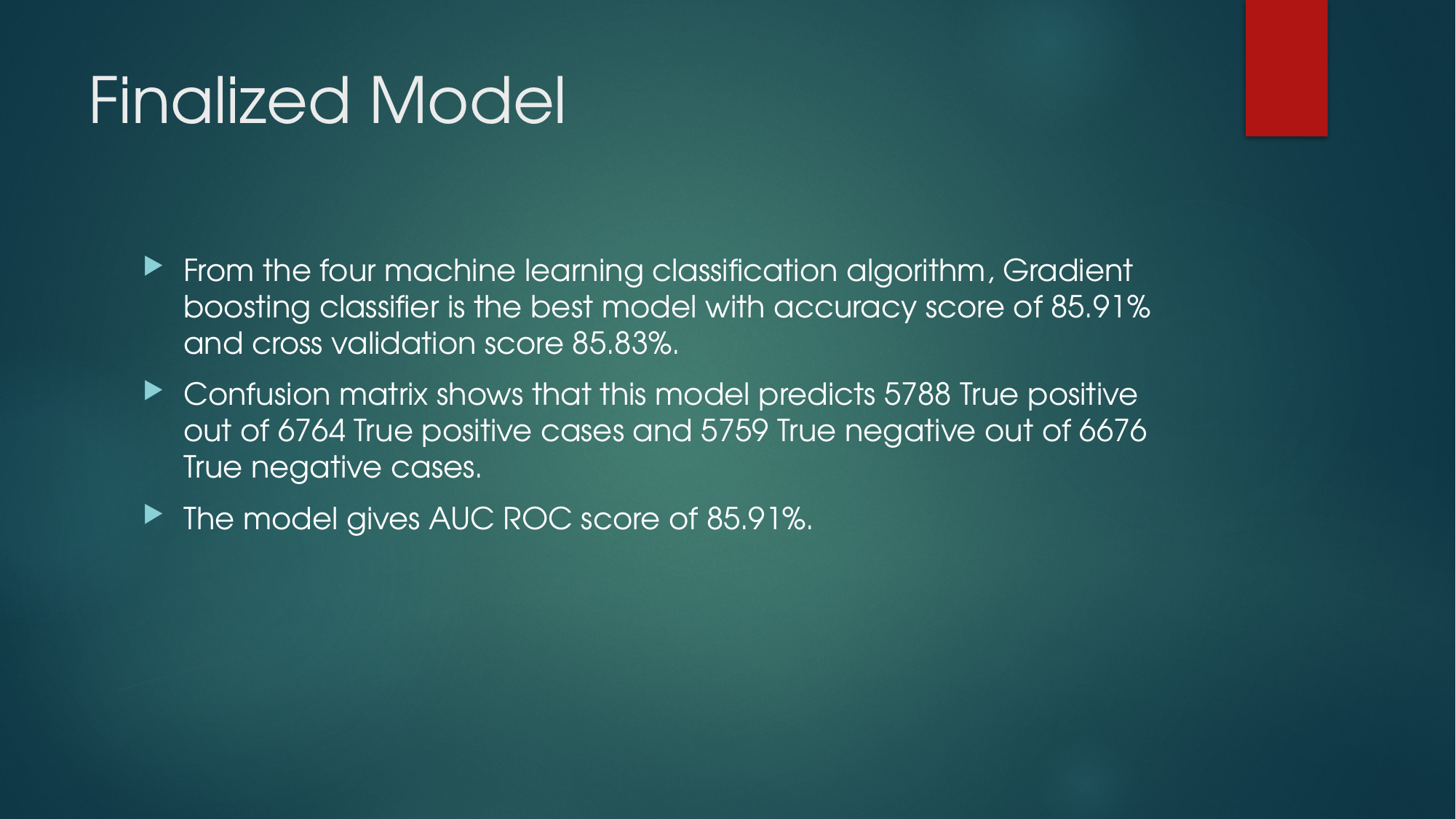

# Finalized Model
From the four machine learning classification algorithm, Gradient boosting classifier is the best model with accuracy score of 85.91% and cross validation score 85.83%.
Confusion matrix shows that this model predicts 5788 True positive out of 6764 True positive cases and 5759 True negative out of 6676 True negative cases.
The model gives AUC ROC score of 85.91%.